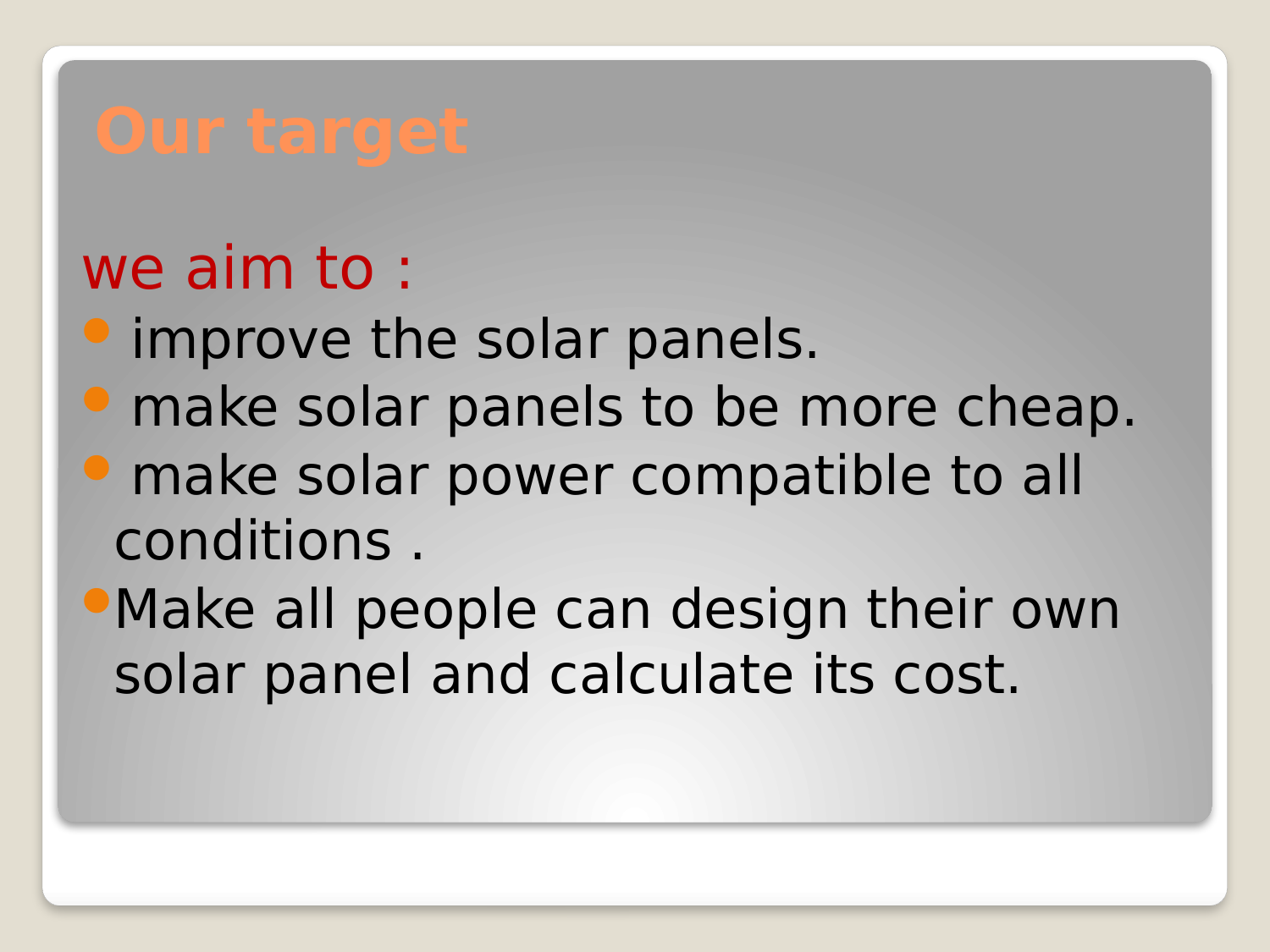

# Our target
we aim to :
 improve the solar panels.
 make solar panels to be more cheap.
 make solar power compatible to all conditions .
Make all people can design their own solar panel and calculate its cost.